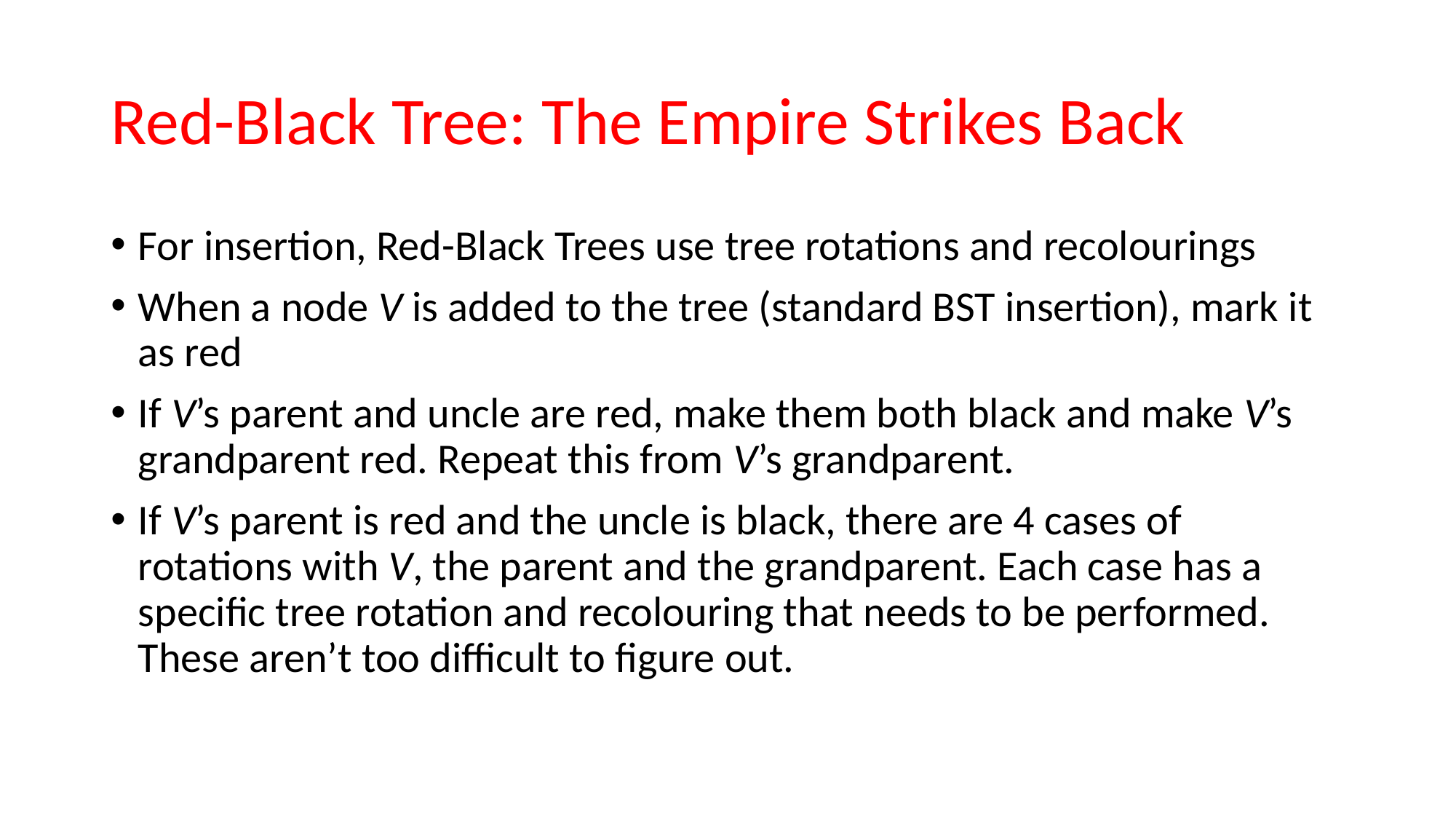

# Red-Black Tree: The Empire Strikes Back
For insertion, Red-Black Trees use tree rotations and recolourings
When a node V is added to the tree (standard BST insertion), mark it as red
If V’s parent and uncle are red, make them both black and make V’s grandparent red. Repeat this from V’s grandparent.
If V’s parent is red and the uncle is black, there are 4 cases of rotations with V, the parent and the grandparent. Each case has a specific tree rotation and recolouring that needs to be performed. These aren’t too difficult to figure out.